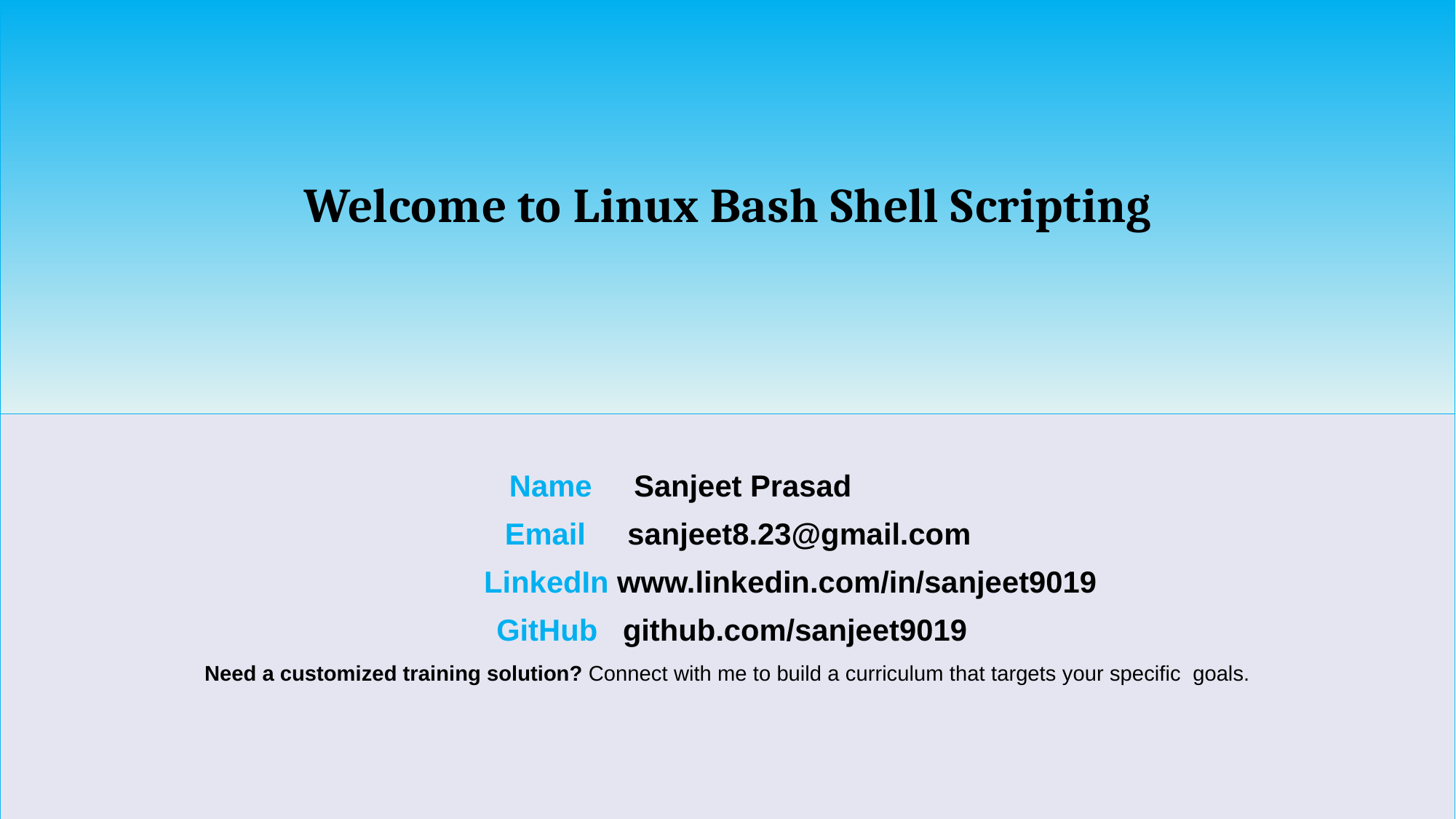

# Welcome to Linux Bash Shell Scripting

Name     Sanjeet Prasad
      Email     sanjeet8.23@gmail.com
               LinkedIn www.linkedin.com/in/sanjeet9019
 GitHub   github.com/sanjeet9019
Need a customized training solution? Connect with me to build a curriculum that targets your specific  goals.